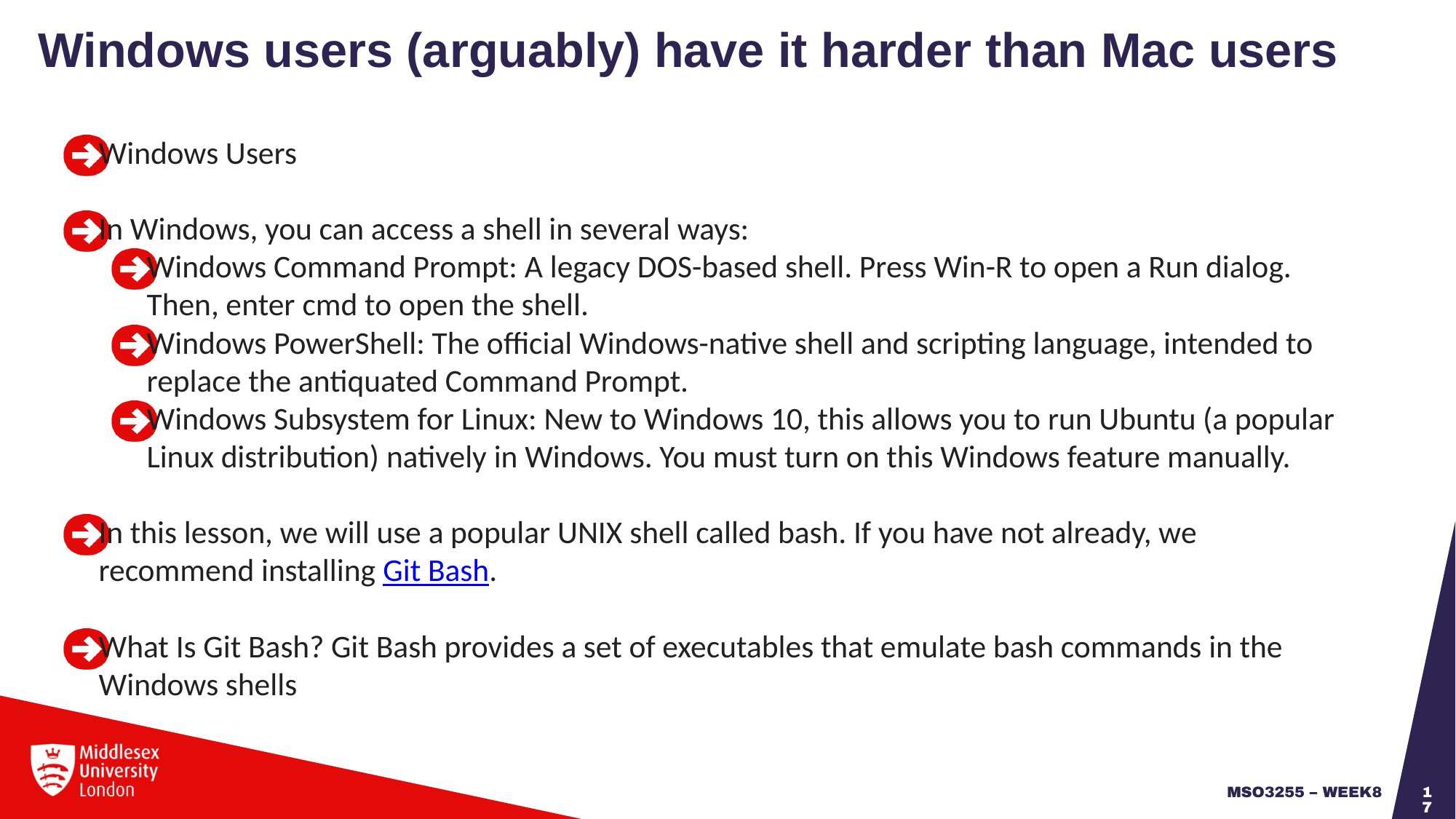

Windows users (arguably) have it harder than Mac users
Windows Users

In Windows, you can access a shell in several ways:
Windows Command Prompt: A legacy DOS-based shell. Press Win-R to open a Run dialog. Then, enter cmd to open the shell.
Windows PowerShell: The official Windows-native shell and scripting language, intended to replace the antiquated Command Prompt.
Windows Subsystem for Linux: New to Windows 10, this allows you to run Ubuntu (a popular Linux distribution) natively in Windows. You must turn on this Windows feature manually.

In this lesson, we will use a popular UNIX shell called bash. If you have not already, we recommend installing Git Bash.

What Is Git Bash? Git Bash provides a set of executables that emulate bash commands in the Windows shells

17
MSO3255 – Week8